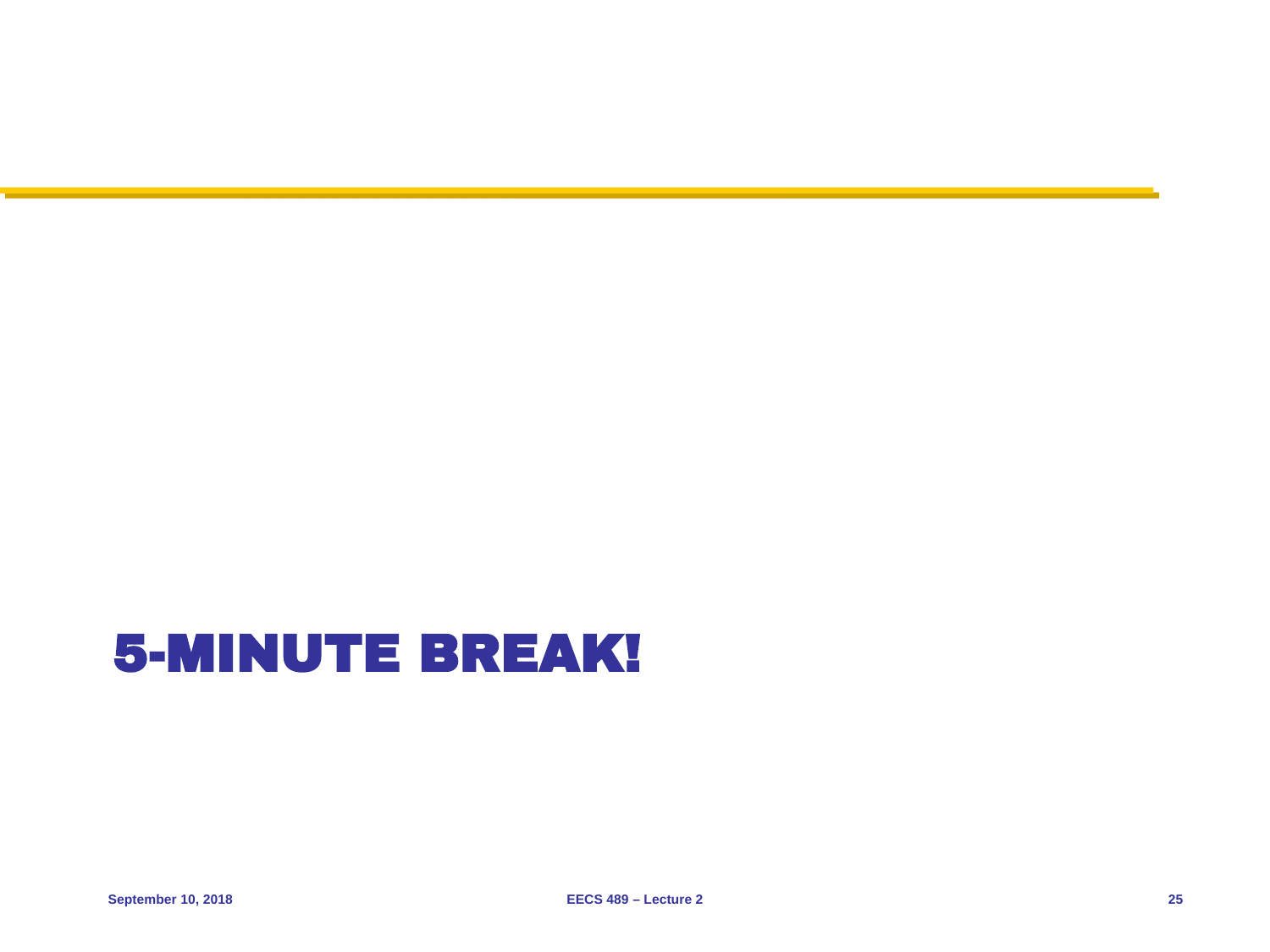

# 5-minute break!
September 10, 2018
EECS 489 – Lecture 2
25